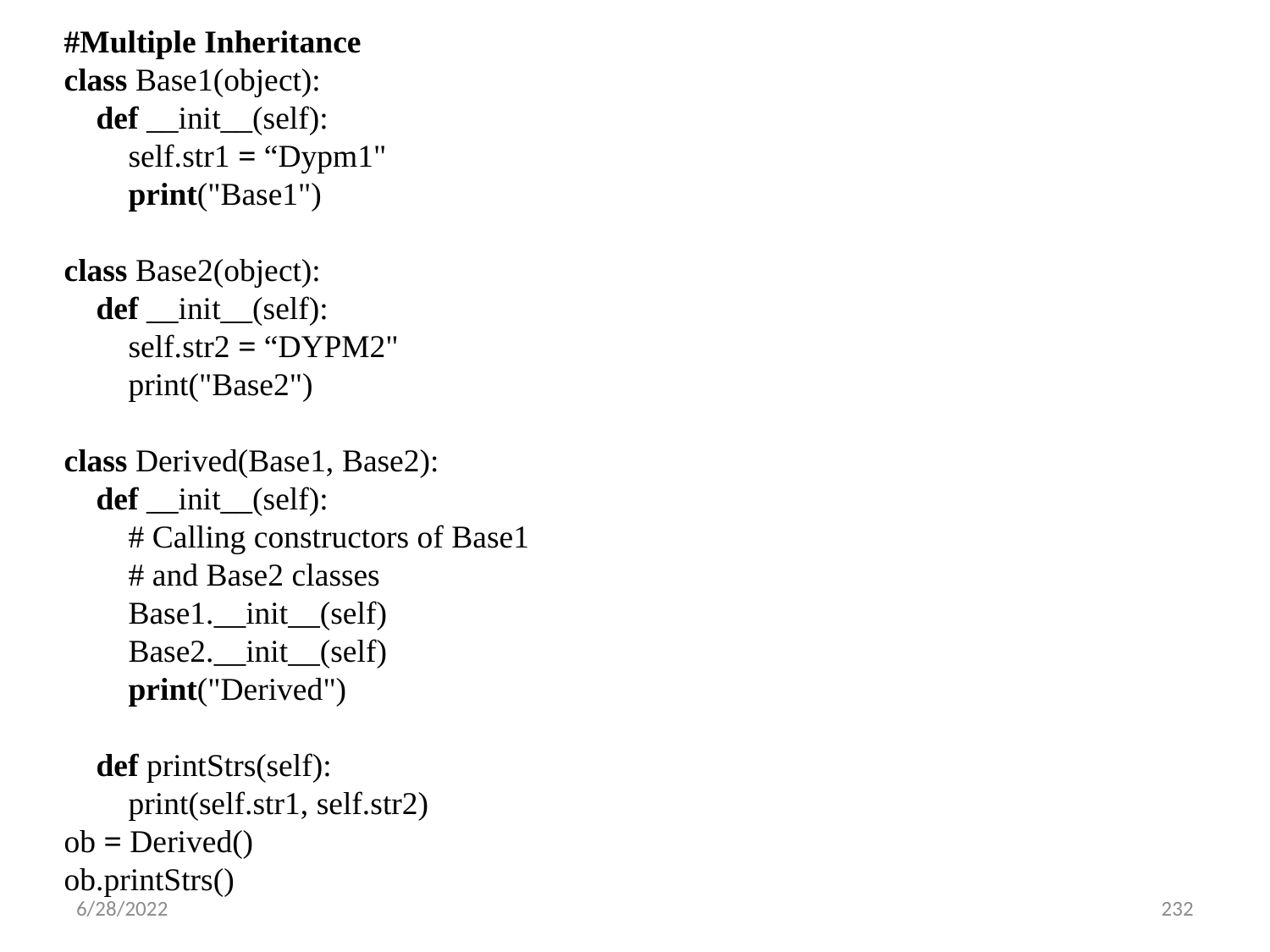

#Multiple Inheritance
class Base1(object):
    def __init__(self):
        self.str1 = “Dypm1"
        print("Base1")

class Base2(object):
    def __init__(self):
        self.str2 = “DYPM2"
        print("Base2")

class Derived(Base1, Base2):
    def __init__(self):
        # Calling constructors of Base1
        # and Base2 classes
        Base1.__init__(self)
        Base2.__init__(self)
        print("Derived")

    def printStrs(self):
        print(self.str1, self.str2)
ob = Derived()
ob.printStrs()
6/28/2022
232